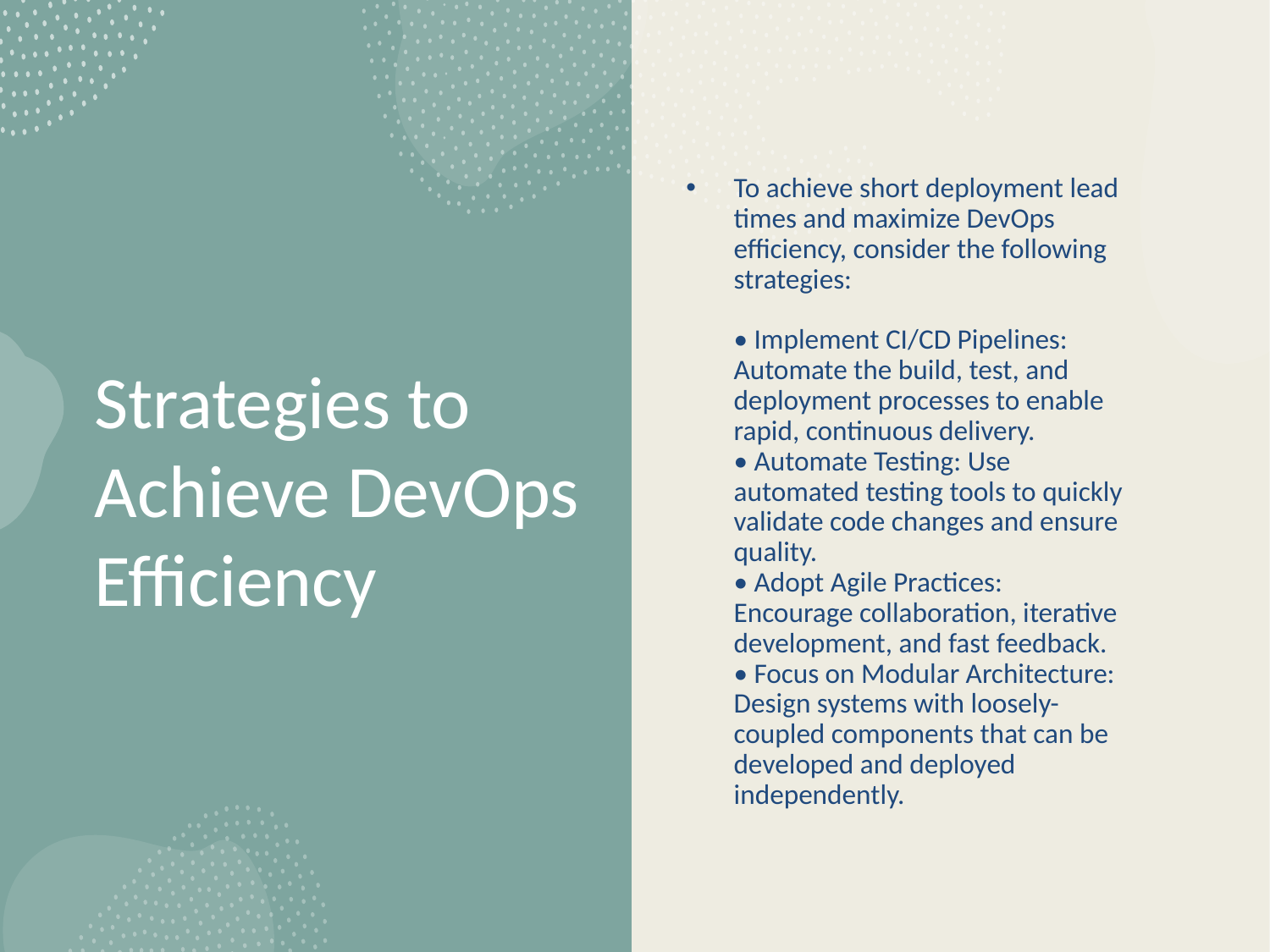

To achieve short deployment lead times and maximize DevOps efficiency, consider the following strategies:
• Implement CI/CD Pipelines: Automate the build, test, and deployment processes to enable rapid, continuous delivery.
• Automate Testing: Use automated testing tools to quickly validate code changes and ensure quality.
• Adopt Agile Practices: Encourage collaboration, iterative development, and fast feedback.
• Focus on Modular Architecture: Design systems with loosely-coupled components that can be developed and deployed independently.
# Strategies to Achieve DevOps Efficiency